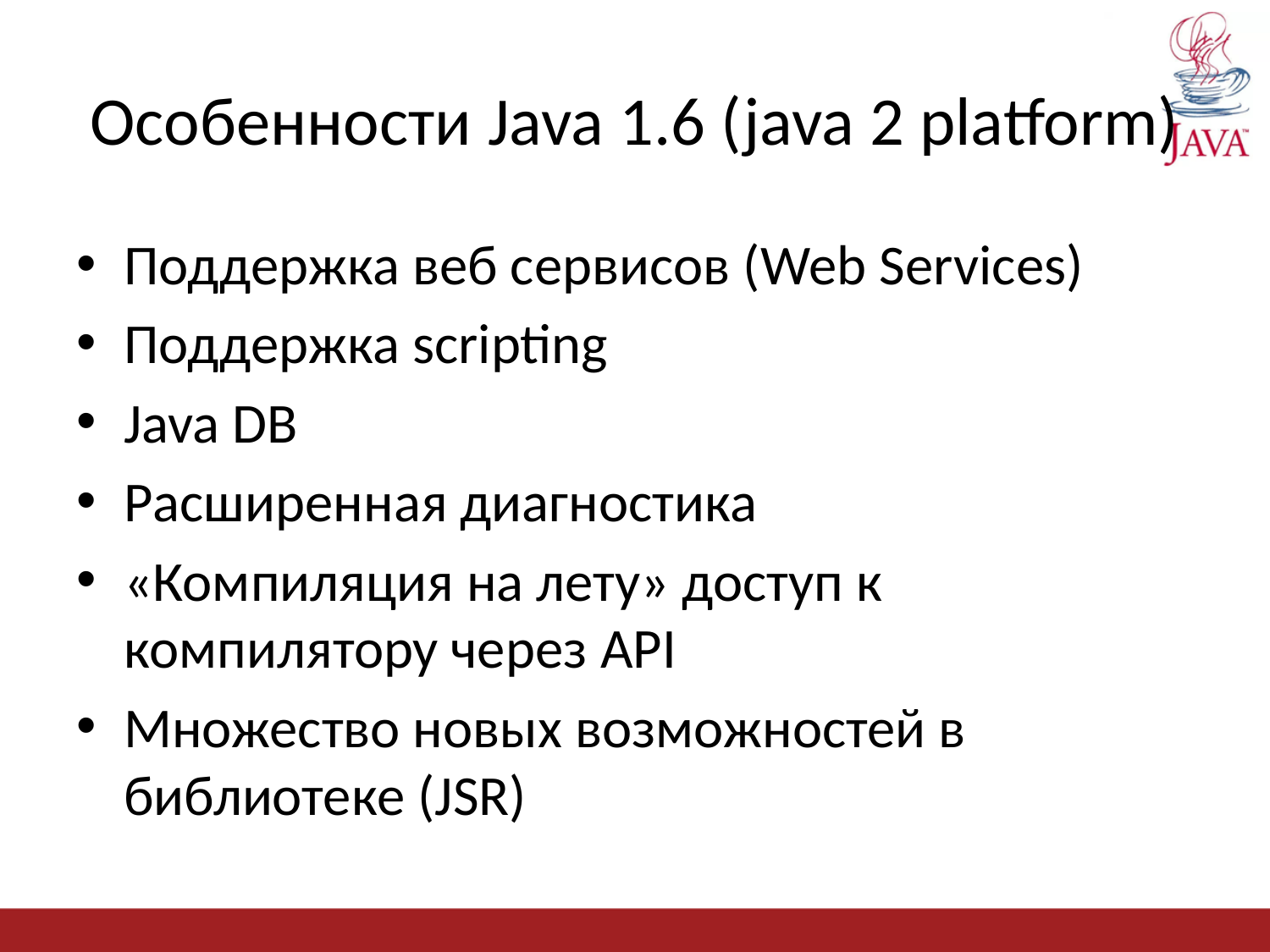

# Особенности Java 1.6 (java 2 platform)
Поддержка веб сервисов (Web Services)
Поддержка scripting
Java DB
Расширенная диагностика
«Компиляция на лету» доступ к компилятору через API
Множество новых возможностей в библиотеке (JSR)